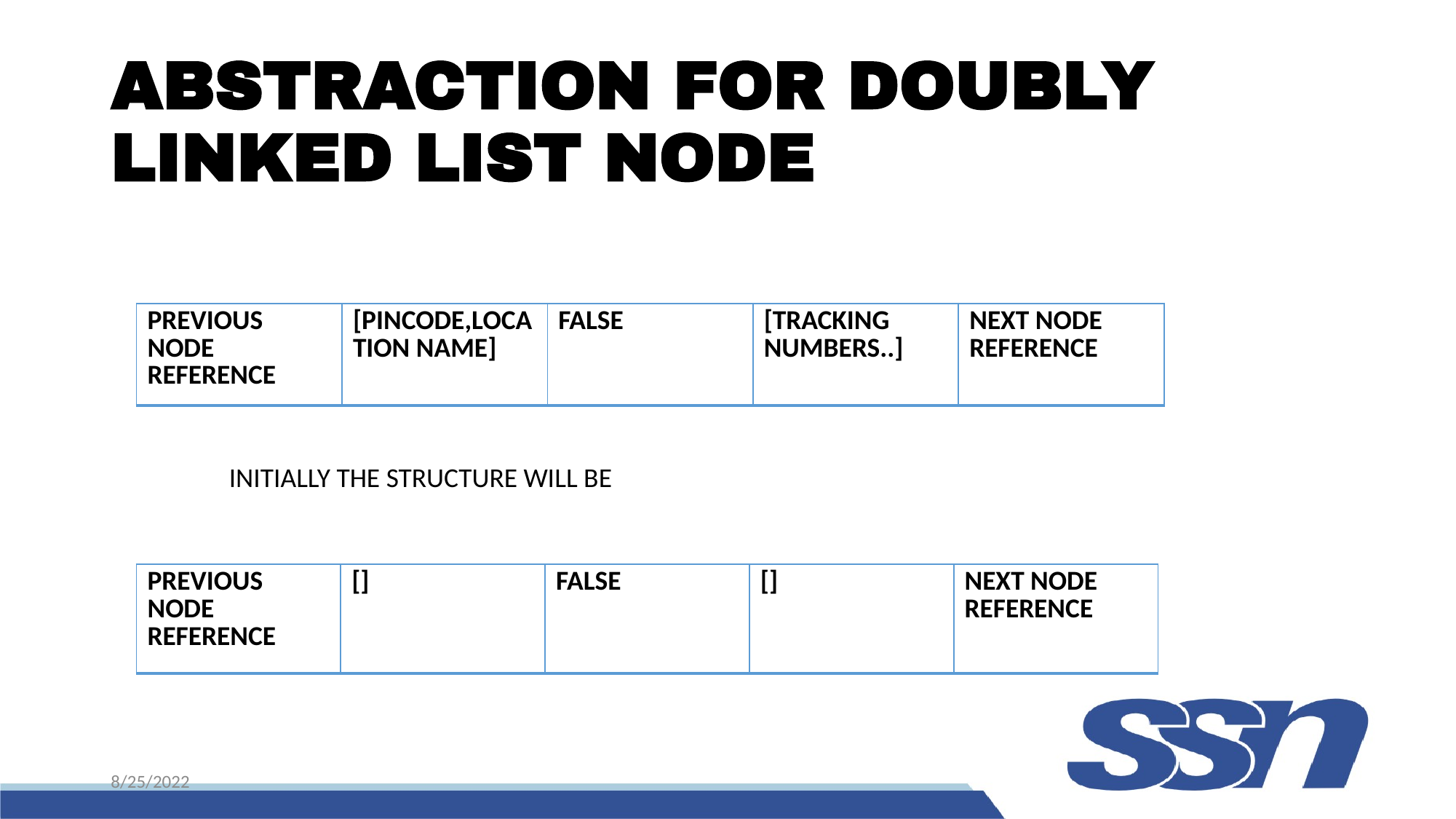

# ABSTRACTION FOR DOUBLY LINKED LIST NODE
| PREVIOUS NODE REFERENCE | [PINCODE,LOCATION NAME] | FALSE | [TRACKING NUMBERS..] | NEXT NODE REFERENCE |
| --- | --- | --- | --- | --- |
INITIALLY THE STRUCTURE WILL BE
| PREVIOUS NODE REFERENCE | [] | FALSE | [] | NEXT NODE REFERENCE |
| --- | --- | --- | --- | --- |
8/25/2022